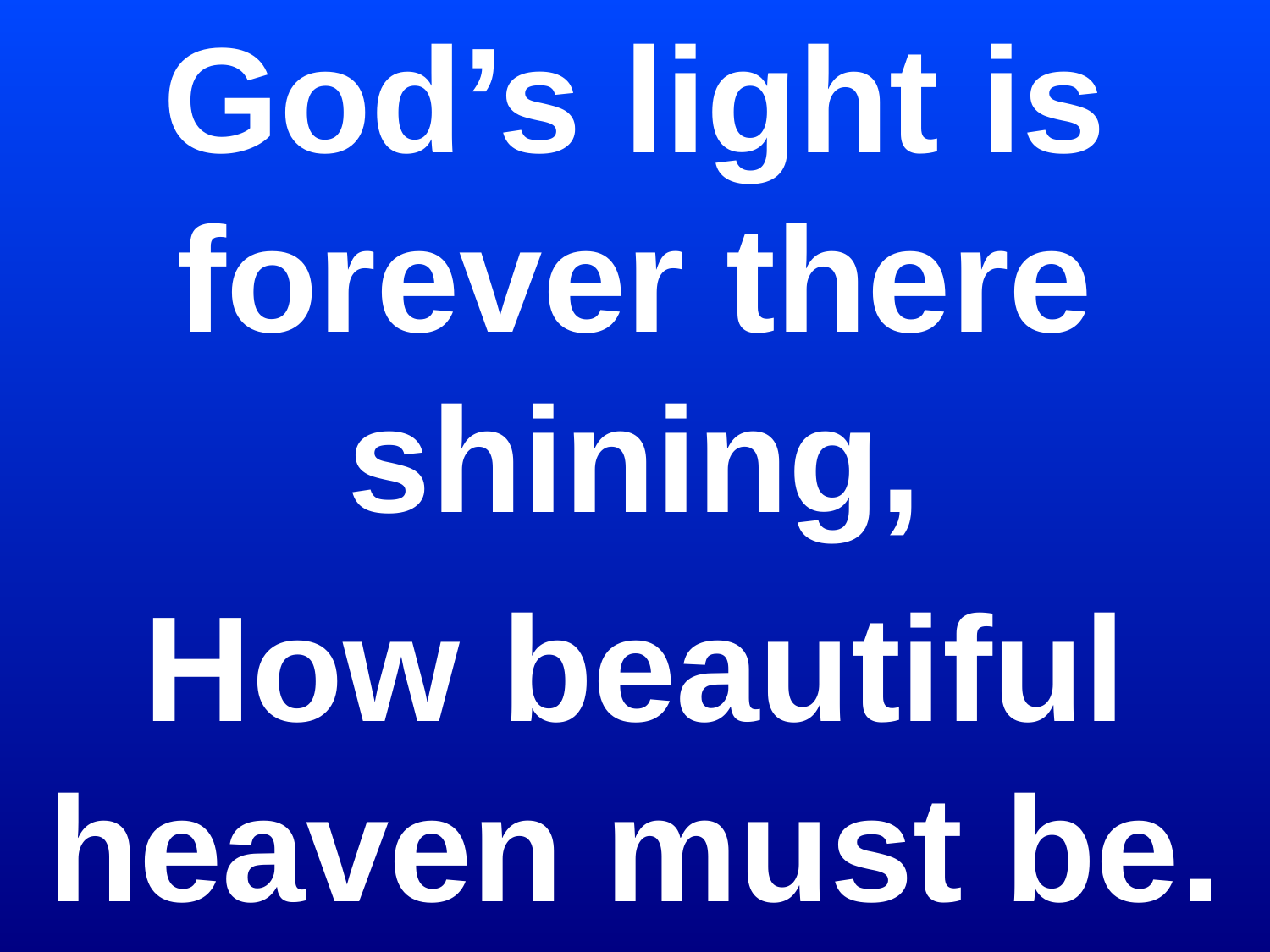

God’s light is forever there shining,
How beautiful heaven must be.